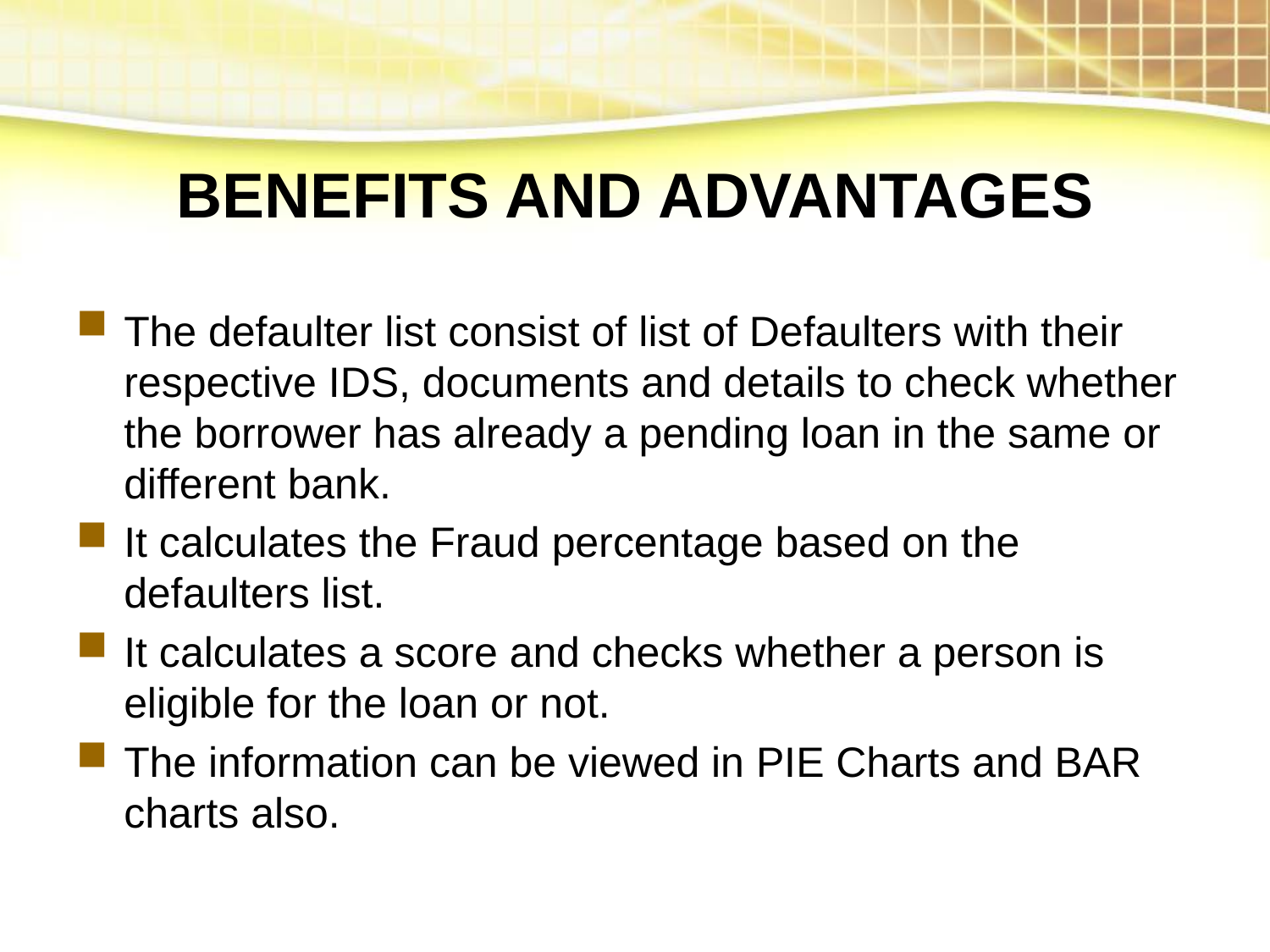

BENEFITS AND ADVANTAGES
The defaulter list consist of list of Defaulters with their respective IDS, documents and details to check whether the borrower has already a pending loan in the same or different bank.
It calculates the Fraud percentage based on the defaulters list.
It calculates a score and checks whether a person is eligible for the loan or not.
The information can be viewed in PIE Charts and BAR charts also.